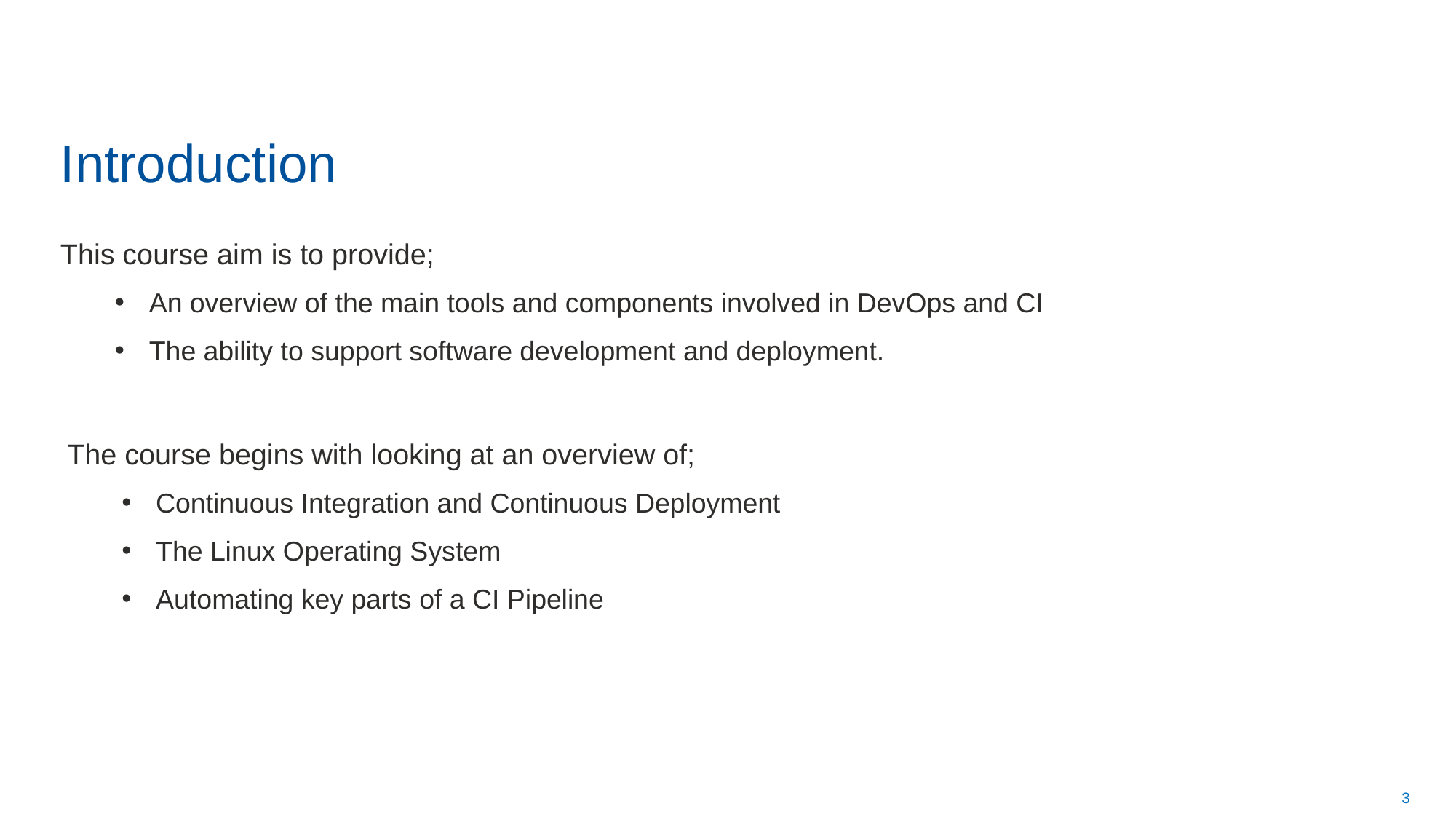

# Introduction
This course aim is to provide;
An overview of the main tools and components involved in DevOps and CI
The ability to support software development and deployment.

The course begins with looking at an overview of;
Continuous Integration and Continuous Deployment
The Linux Operating System
Automating key parts of a CI Pipeline